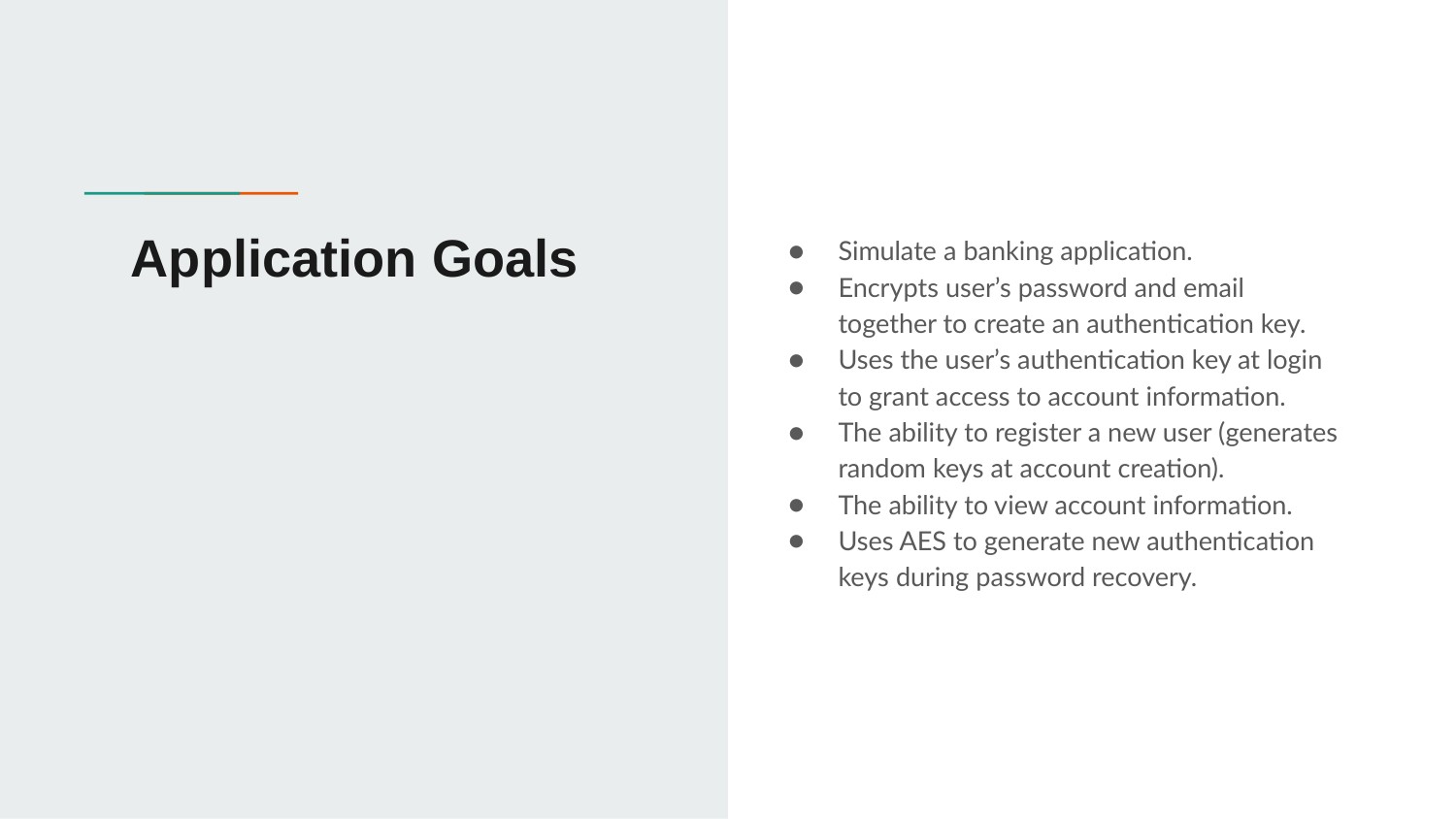

# Application Goals
Simulate a banking application.
Encrypts user’s password and email together to create an authentication key.
Uses the user’s authentication key at login to grant access to account information.
The ability to register a new user (generates random keys at account creation).
The ability to view account information.
Uses AES to generate new authentication keys during password recovery.